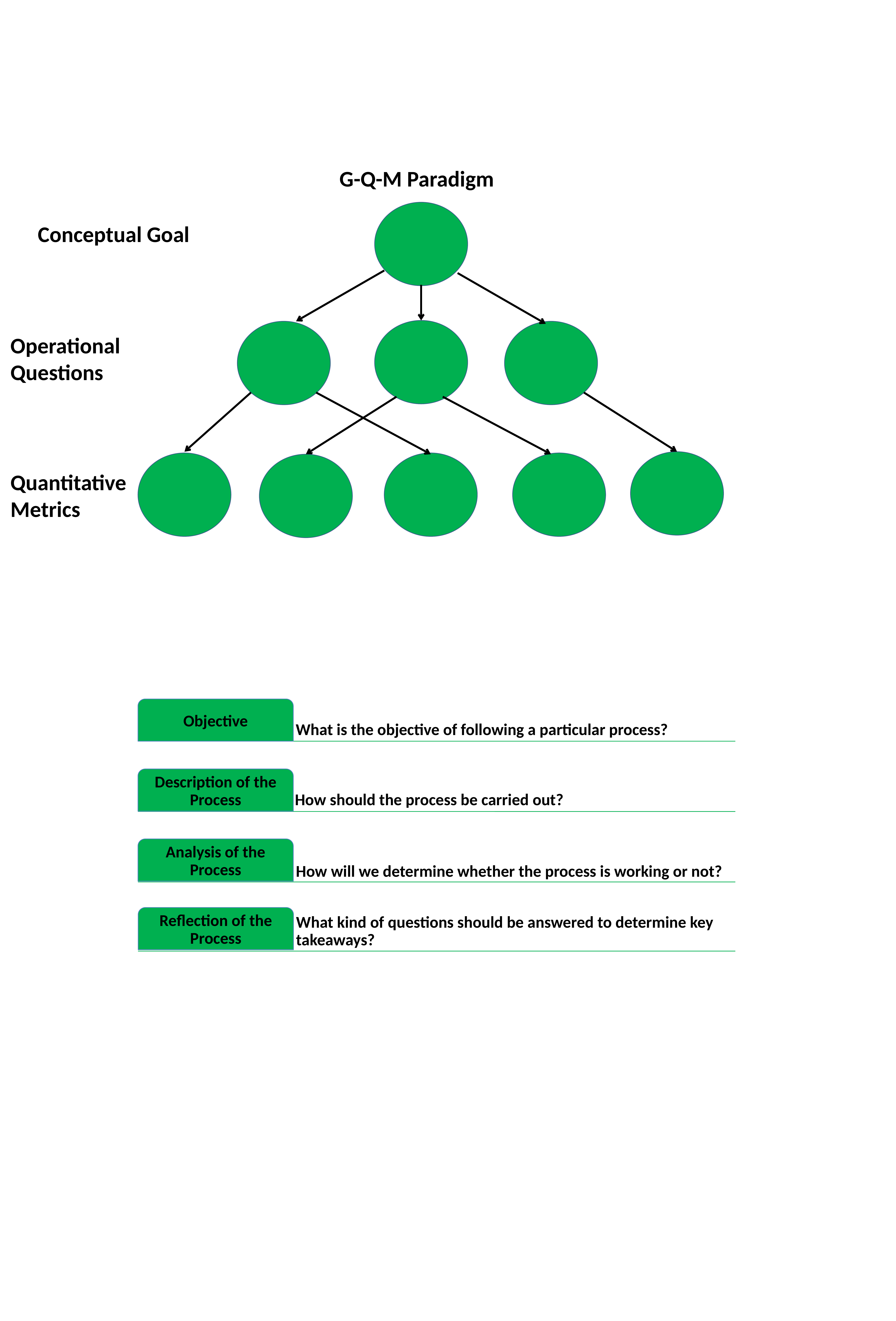

G-Q-M Paradigm

Conceptual Goal

Operational Questions

Quantitative Metrics
Objective
What is the objective of following a particular process?

Description of the Process
How should the process be carried out?

Analysis of the Process
How will we determine whether the process is working or not?

Reflection of the Process
What kind of questions should be answered to determine key takeaways?